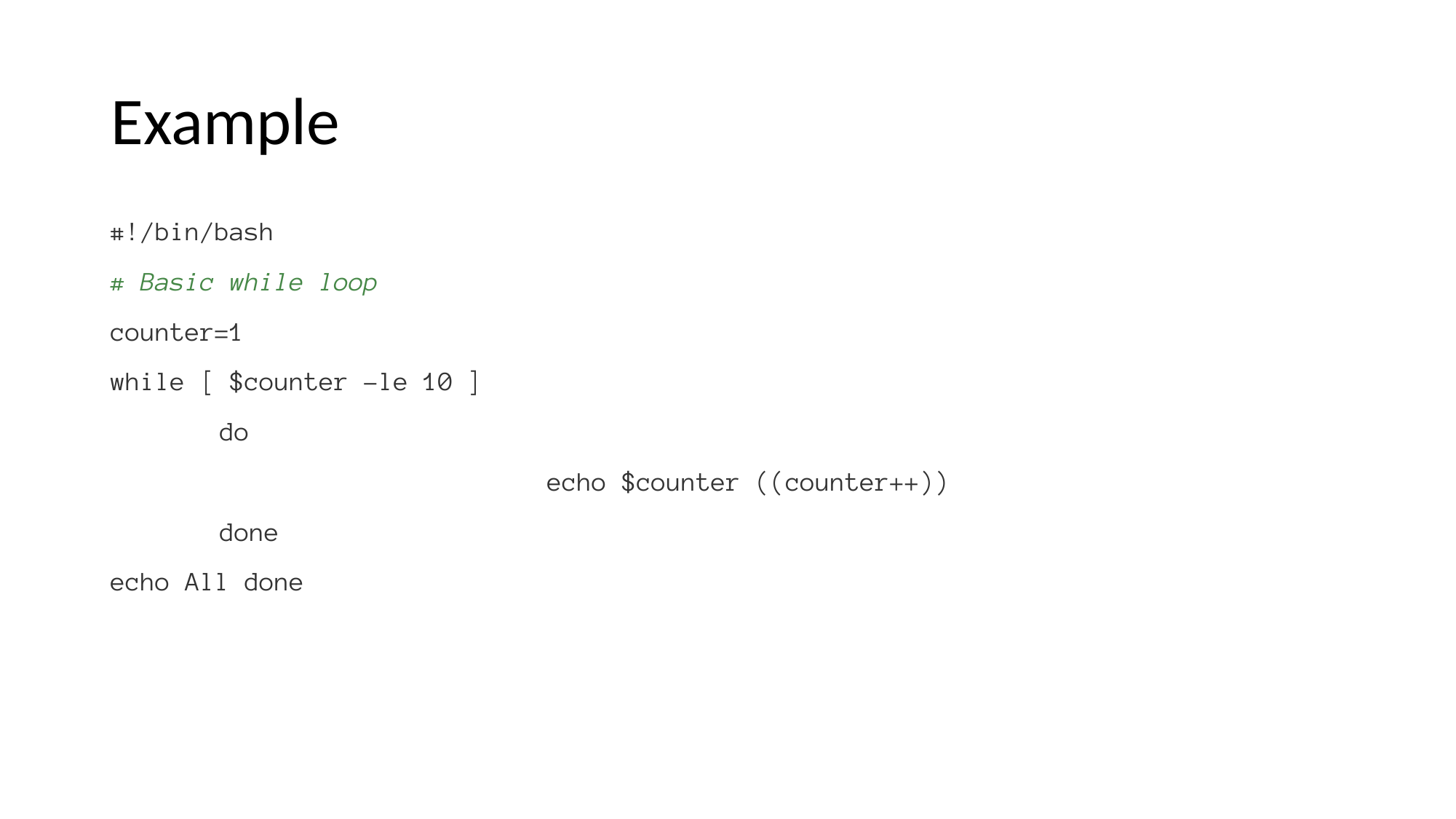

# Example
#!/bin/bash
# Basic while loop
counter=1
while [ $counter -le 10 ]
	do
				echo $counter ((counter++))
	done
echo All done